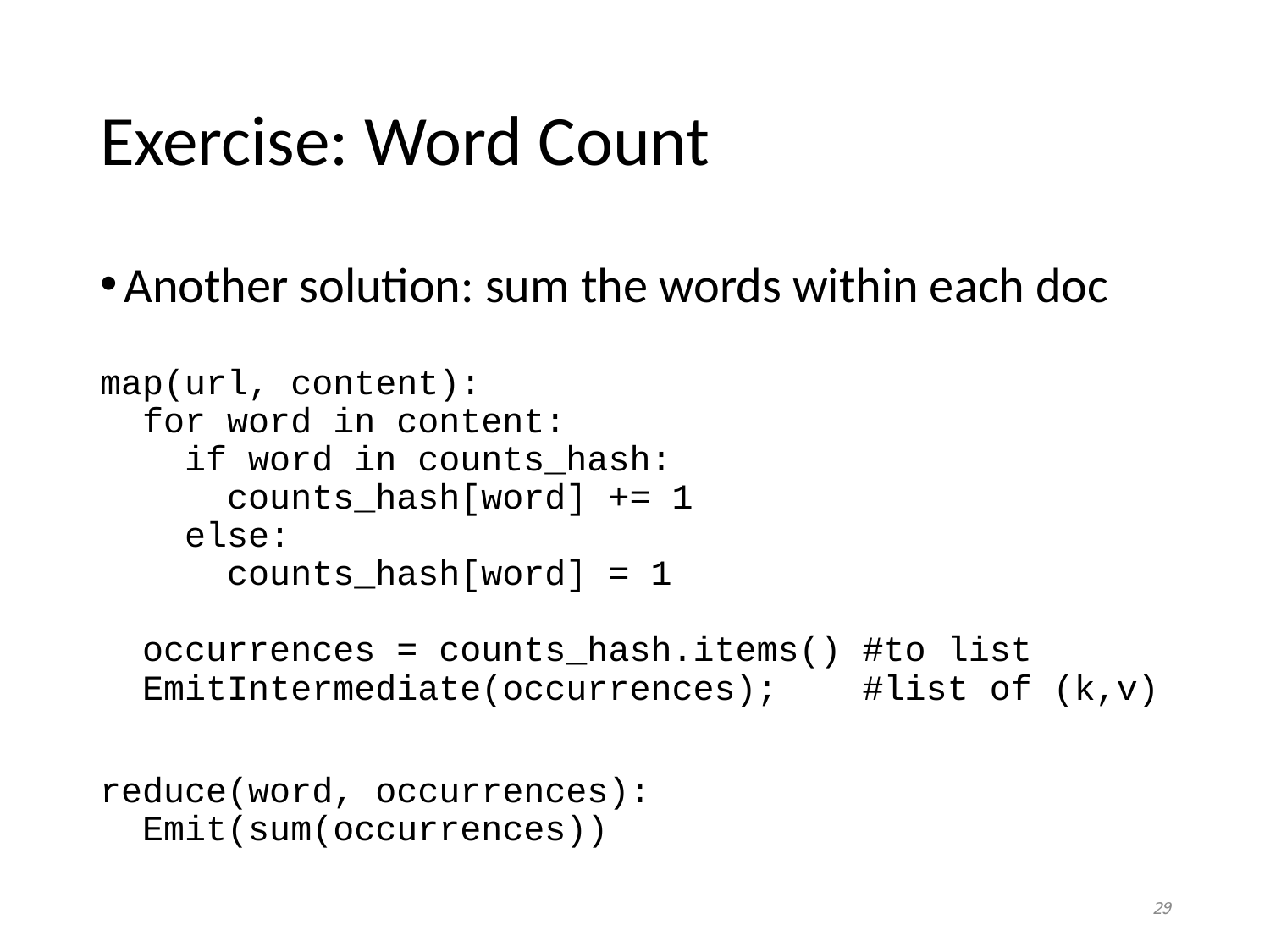

# Exercise: Word Count
Another solution: sum the words within each doc
map(url, content):
  for word in content:
    if word in counts_hash:
      counts_hash[word] += 1
    else:
      counts_hash[word] = 1
  occurrences = counts_hash.items() #to list
  EmitIntermediate(occurrences);    #list of (k,v)

reduce(word, occurrences):
  Emit(sum(occurrences))
29